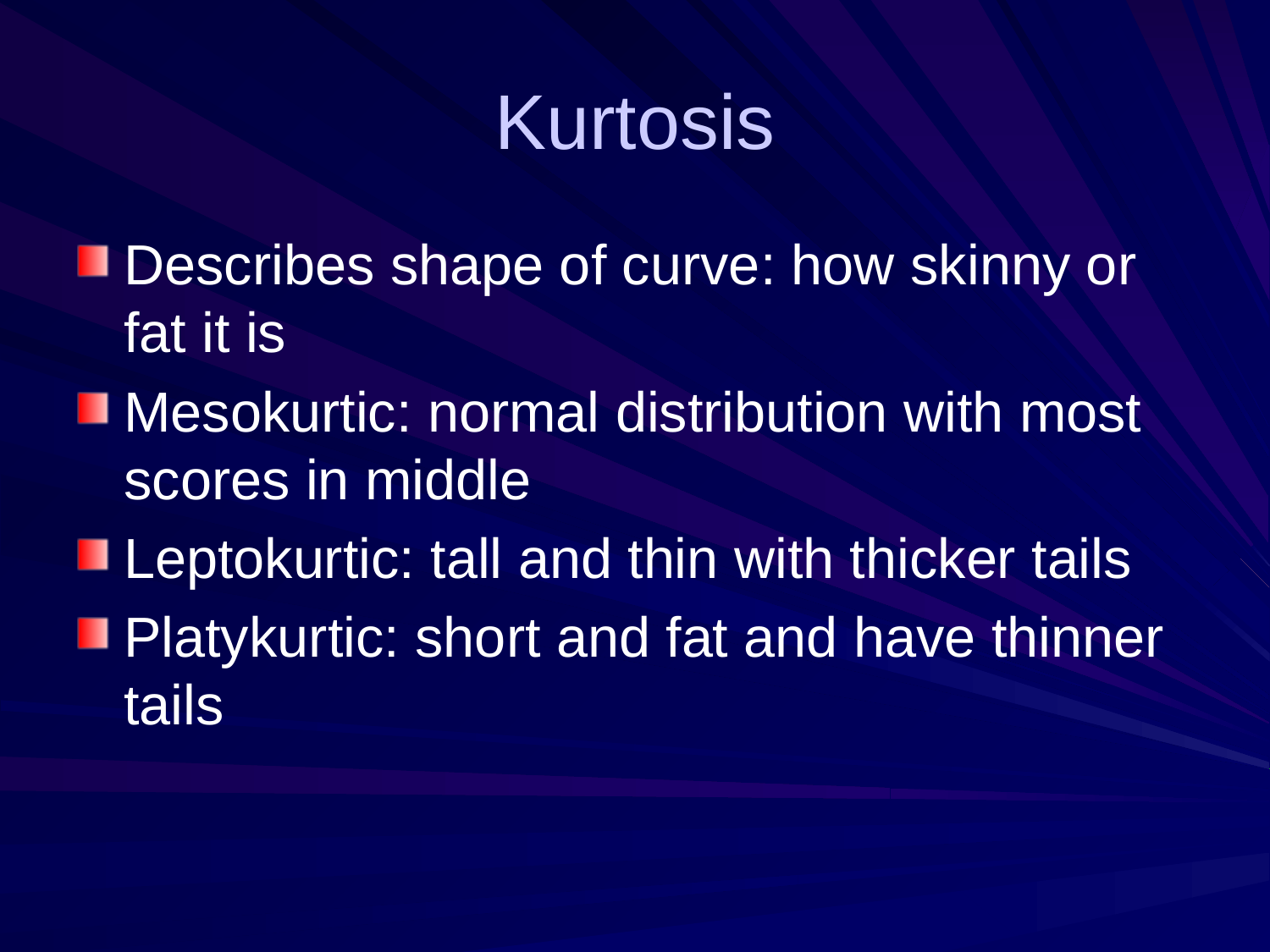

# Kurtosis
Describes shape of curve: how skinny or fat it is
Mesokurtic: normal distribution with most scores in middle
Leptokurtic: tall and thin with thicker tails
Platykurtic: short and fat and have thinner tails